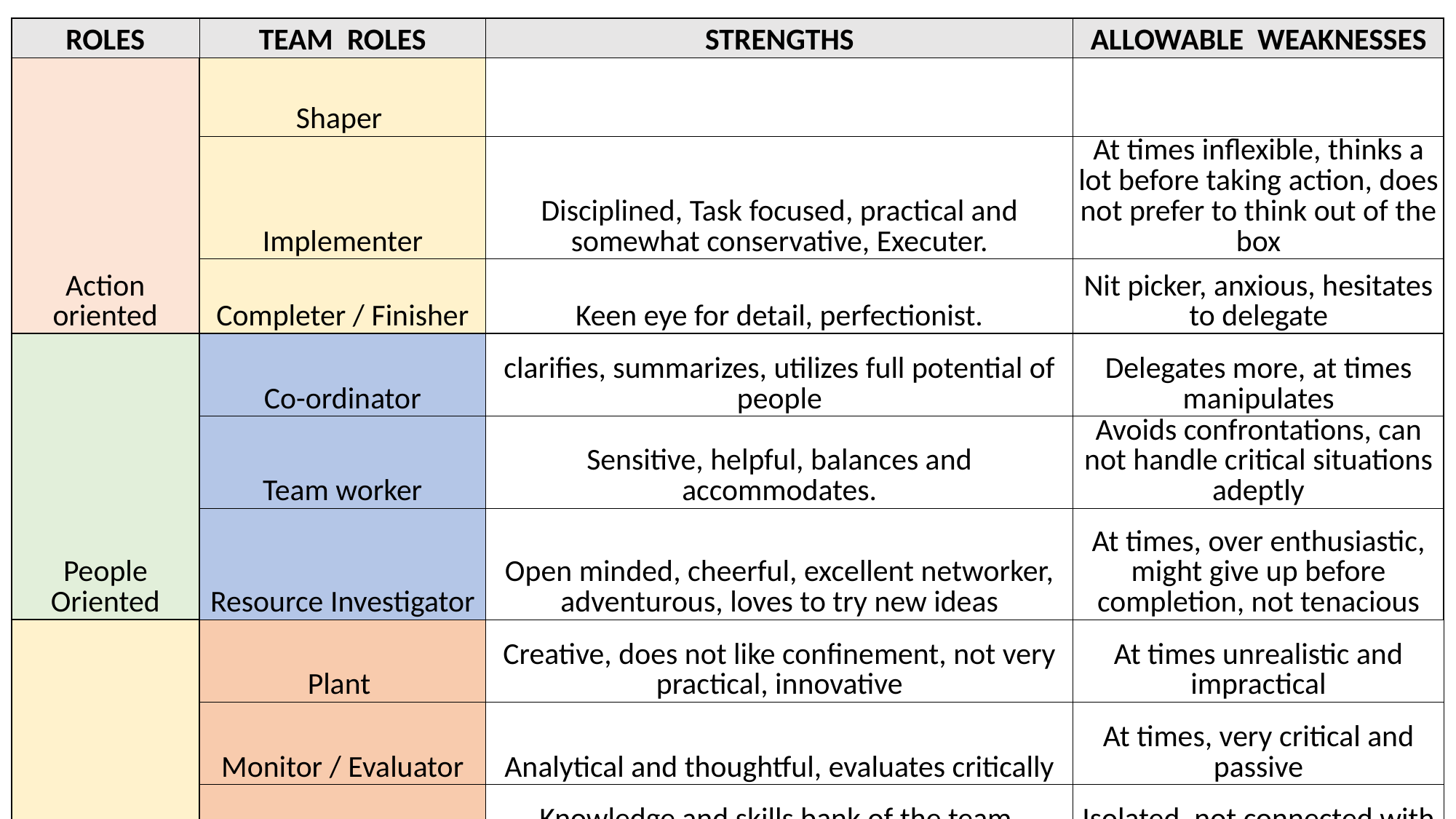

| ROLES | TEAM ROLES | STRENGTHS | ALLOWABLE WEAKNESSES |
| --- | --- | --- | --- |
| Action oriented | Shaper |  |  |
|  | Implementer | Disciplined, Task focused, practical and somewhat conservative, Executer. | At times inflexible, thinks a lot before taking action, does not prefer to think out of the box |
|  | Completer / Finisher | Keen eye for detail, perfectionist. | Nit picker, anxious, hesitates to delegate |
| People Oriented | Co-ordinator | clarifies, summarizes, utilizes full potential of people | Delegates more, at times manipulates |
|  | Team worker | Sensitive, helpful, balances and accommodates. | Avoids confrontations, can not handle critical situations adeptly |
|  | Resource Investigator | Open minded, cheerful, excellent networker, adventurous, loves to try new ideas | At times, over enthusiastic, might give up before completion, not tenacious |
| Cerebral | Plant | Creative, does not like confinement, not very practical, innovative | At times unrealistic and impractical |
|  | Monitor / Evaluator | Analytical and thoughtful, evaluates critically | At times, very critical and passive |
|  | Specialist | Knowledge and skills bank of the team, consultant | Isolated, not connected with the team |